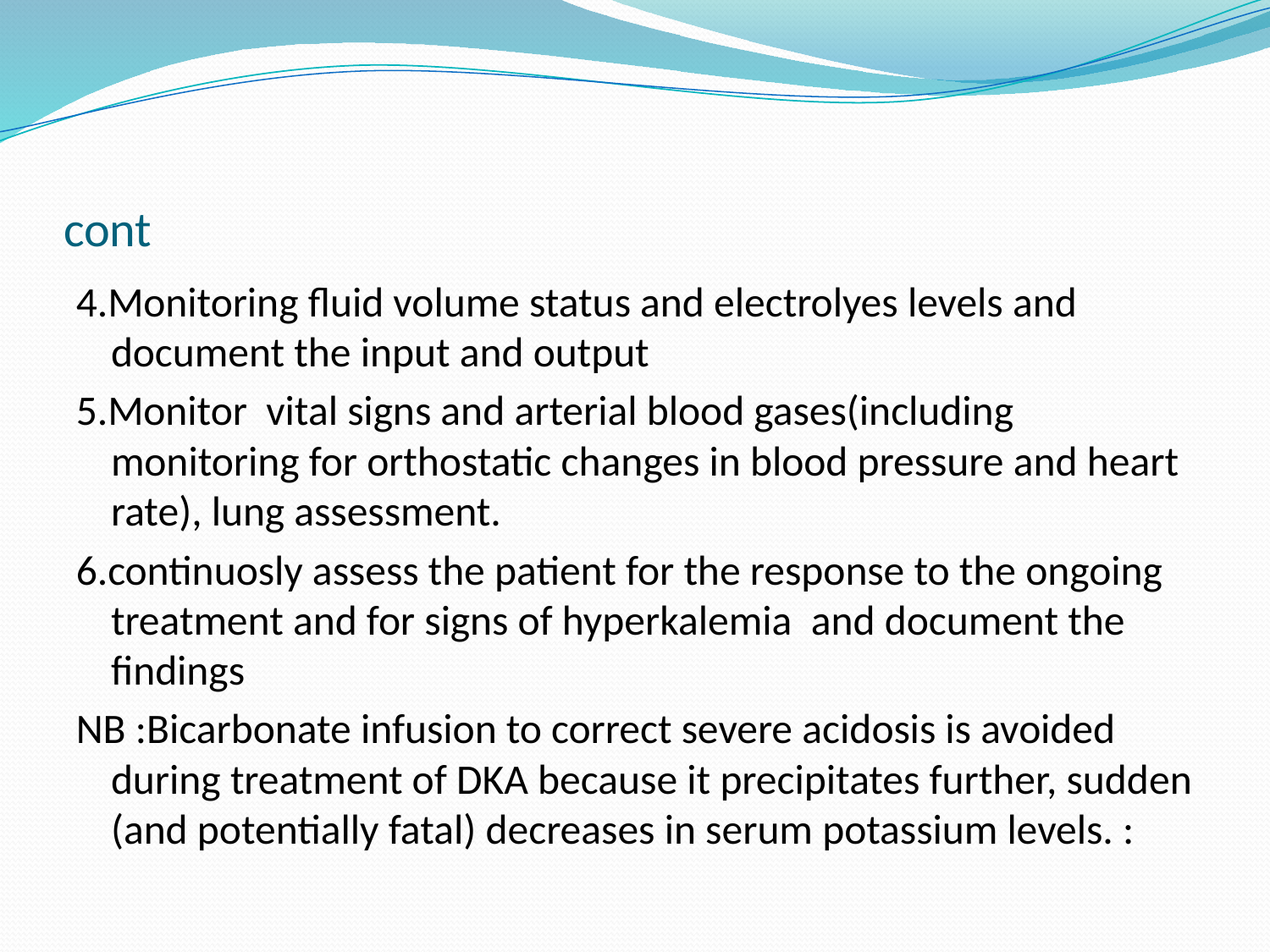

# cont
4.Monitoring fluid volume status and electrolyes levels and document the input and output
5.Monitor  vital signs and arterial blood gases(including monitoring for orthostatic changes in blood pressure and heart rate), lung assessment.
6.continuosly assess the patient for the response to the ongoing treatment and for signs of hyperkalemia  and document the findings
NB :Bicarbonate infusion to correct severe acidosis is avoided during treatment of DKA because it precipitates further, sudden (and potentially fatal) decreases in serum potassium levels. :